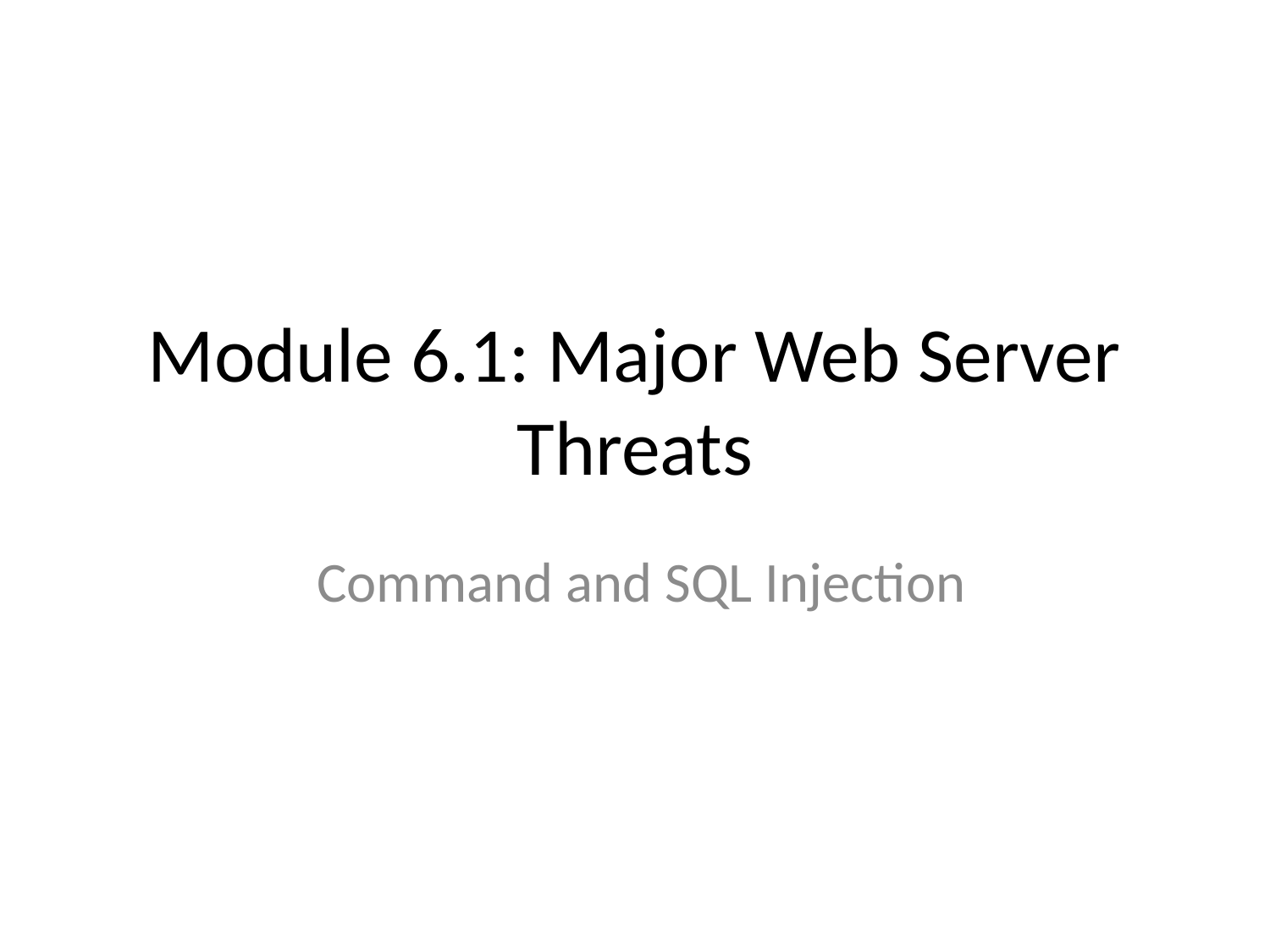

# Module 6.1: Major Web Server Threats
 Command and SQL Injection